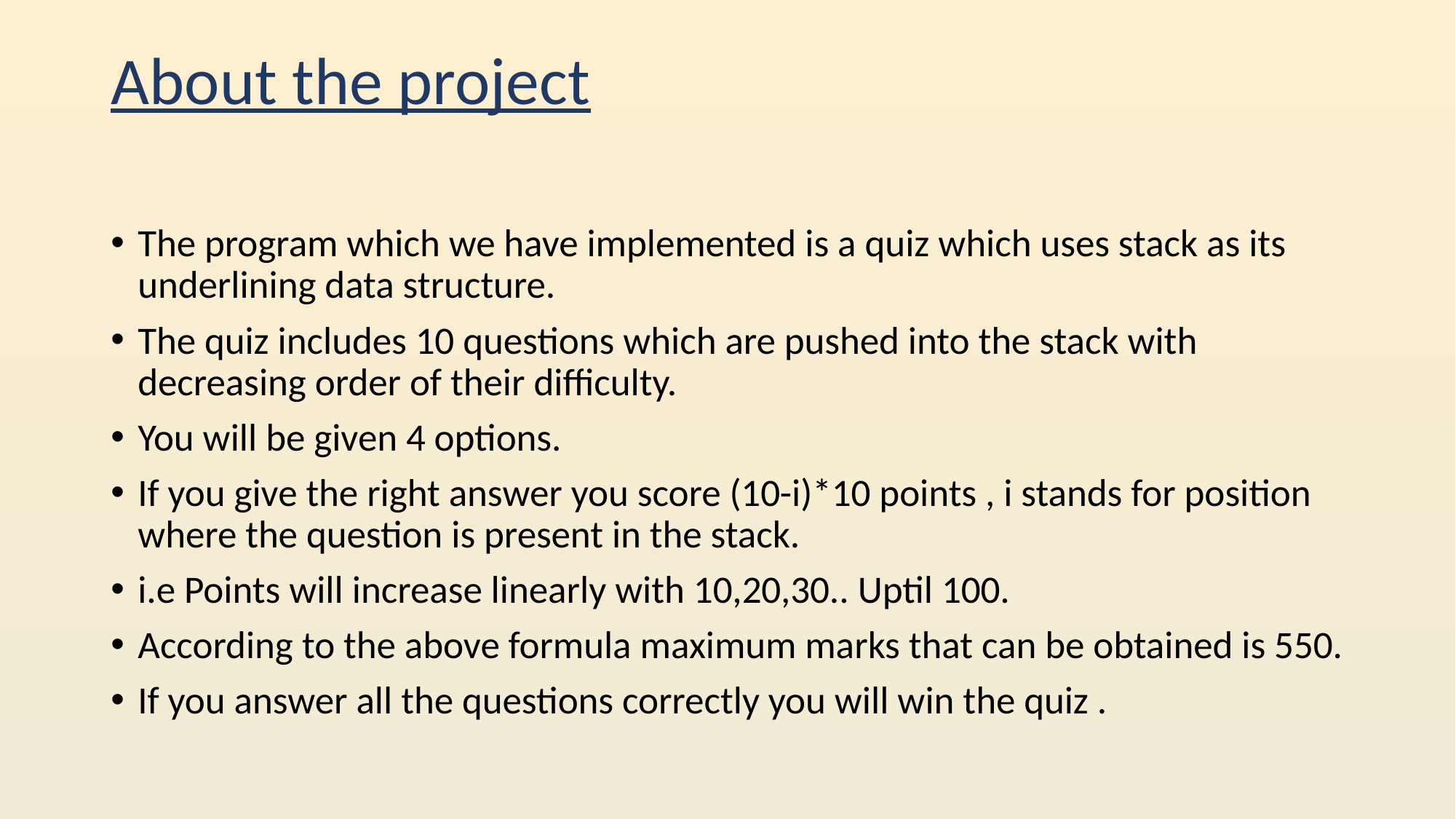

# About the project
The program which we have implemented is a quiz which uses stack as its underlining data structure.
The quiz includes 10 questions which are pushed into the stack with decreasing order of their difficulty.
You will be given 4 options.
If you give the right answer you score (10-i)*10 points , i stands for position where the question is present in the stack.
i.e Points will increase linearly with 10,20,30.. Uptil 100.
According to the above formula maximum marks that can be obtained is 550.
If you answer all the questions correctly you will win the quiz .